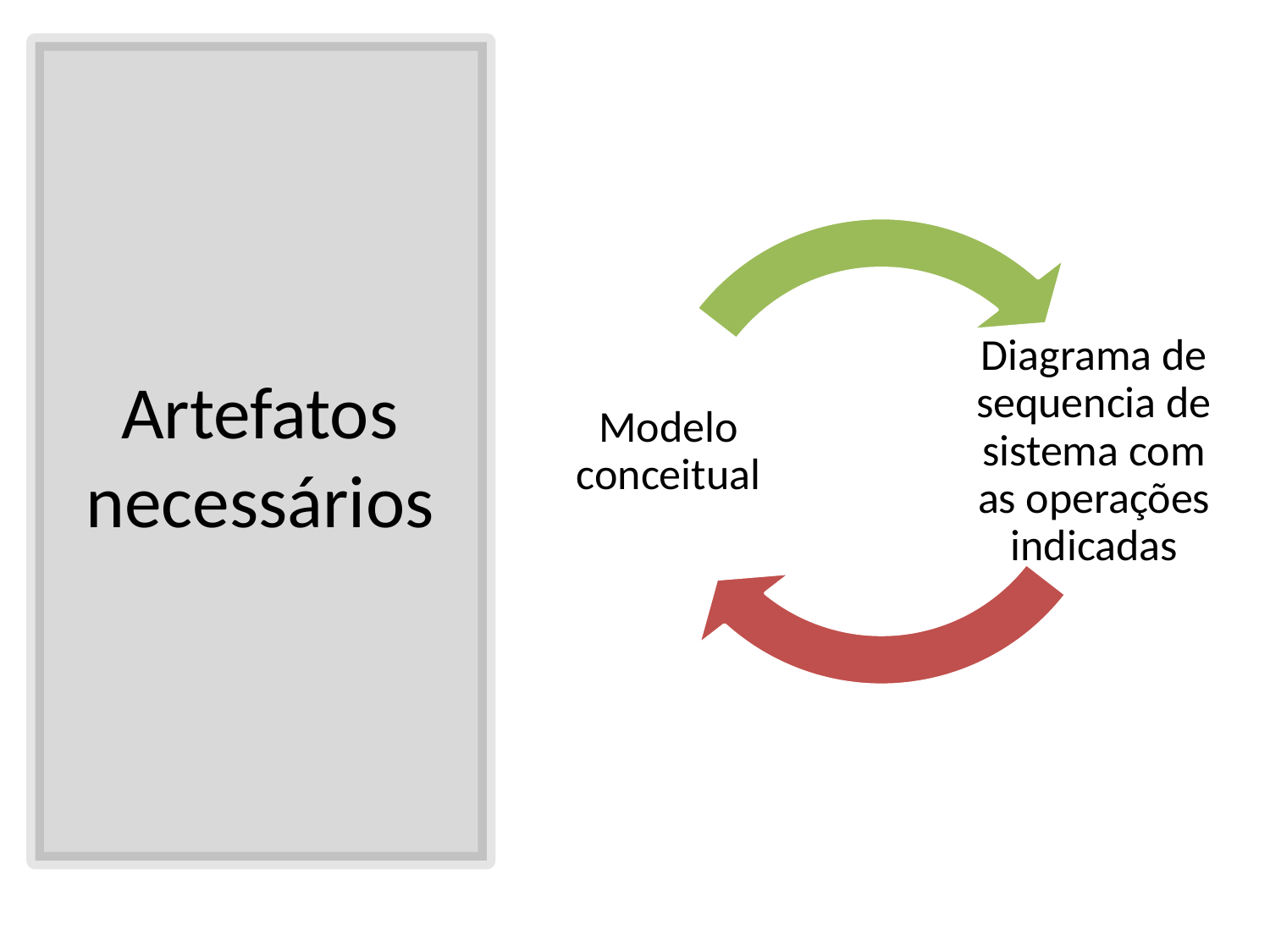

Diagrama de sequencia de sistema com as operações indicadas
Modelo conceitual
# Artefatos necessários